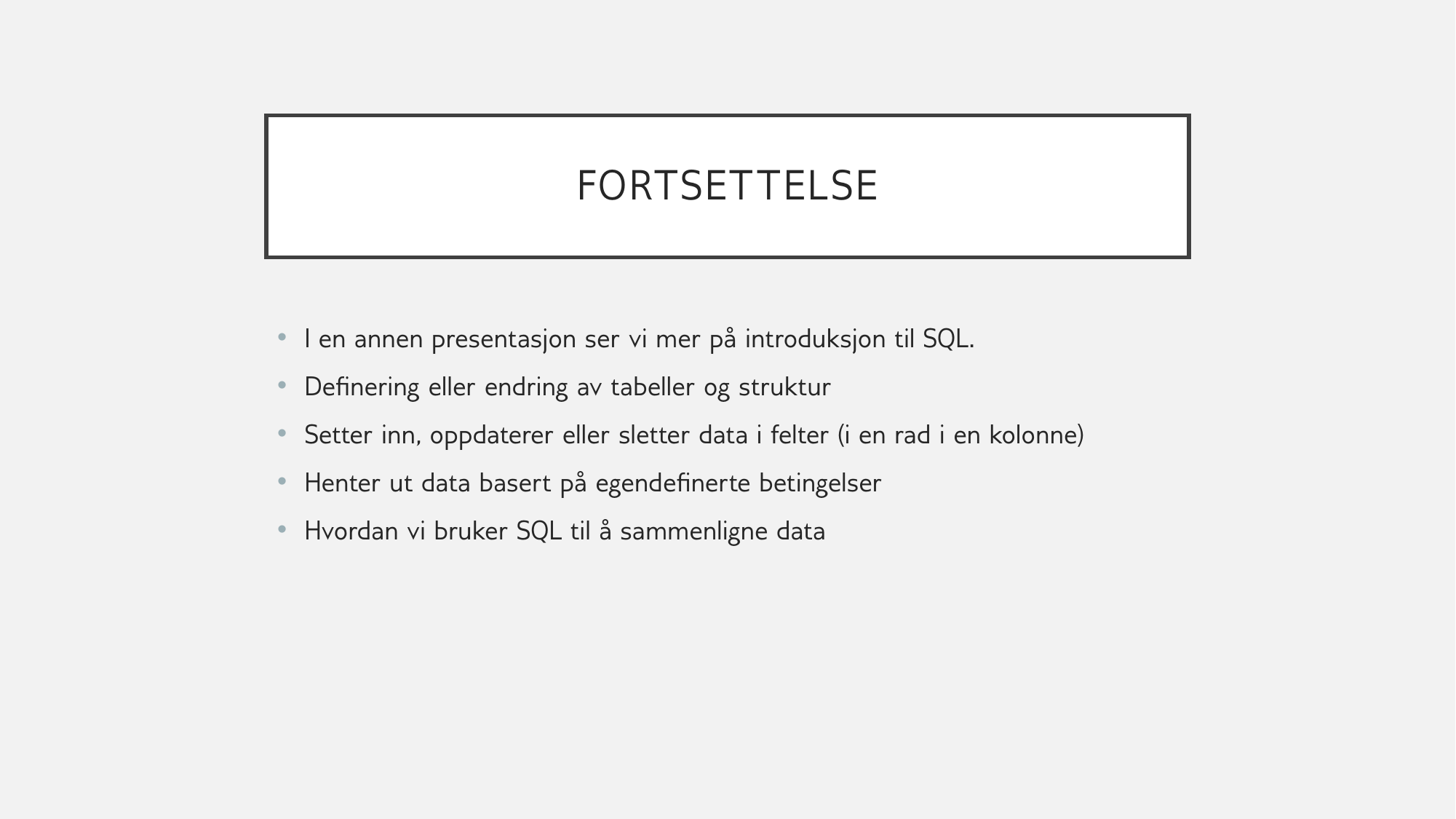

# FORTSETTELSE
I en annen presentasjon ser vi mer på introduksjon til SQL.
Definering eller endring av tabeller og struktur
Setter inn, oppdaterer eller sletter data i felter (i en rad i en kolonne)
Henter ut data basert på egendefinerte betingelser
Hvordan vi bruker SQL til å sammenligne data